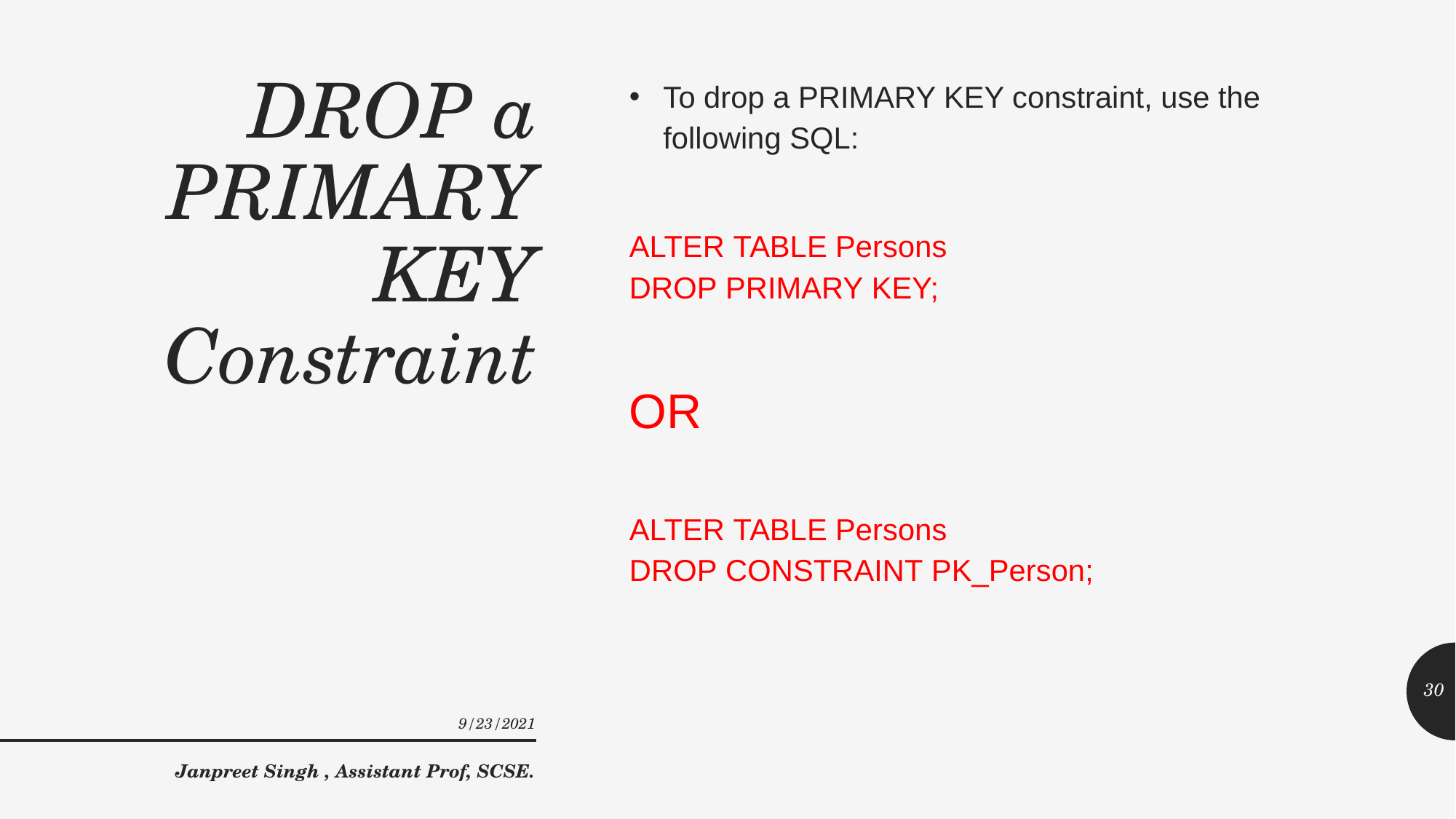

# DROP a PRIMARY KEY Constraint
To drop a PRIMARY KEY constraint, use the following SQL:

ALTER TABLE Persons
DROP PRIMARY KEY;

OR

ALTER TABLE Persons
DROP CONSTRAINT PK_Person;
30
9/23/2021
Janpreet Singh , Assistant Prof, SCSE.